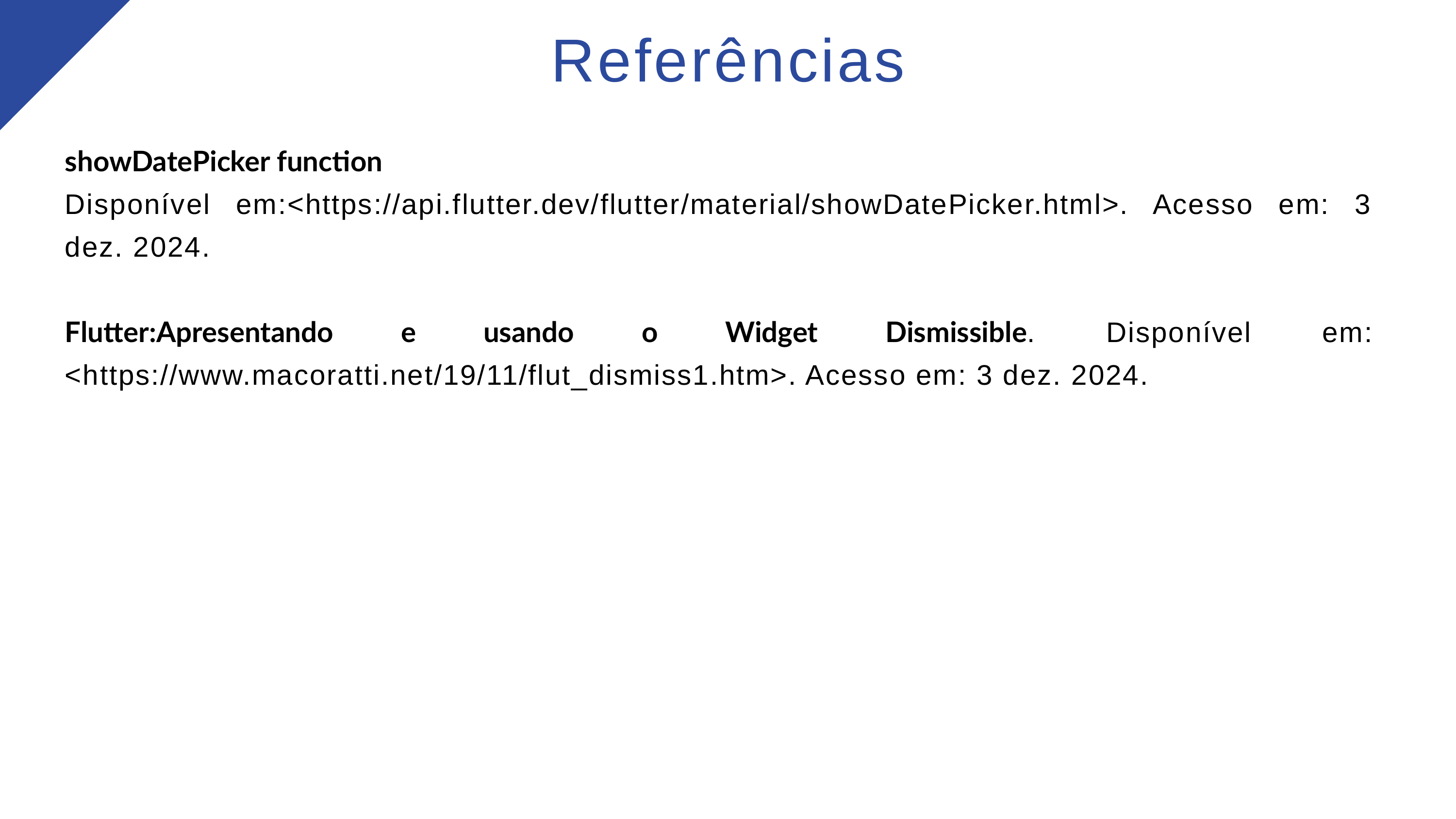

Referências
showDatePicker function
Disponível em:<https://api.flutter.dev/flutter/material/showDatePicker.html>. Acesso em: 3 dez. 2024.

Flutter:Apresentando e usando o Widget Dismissible. Disponível em: <https://www.macoratti.net/19/11/flut_dismiss1.htm>. Acesso em: 3 dez. 2024.